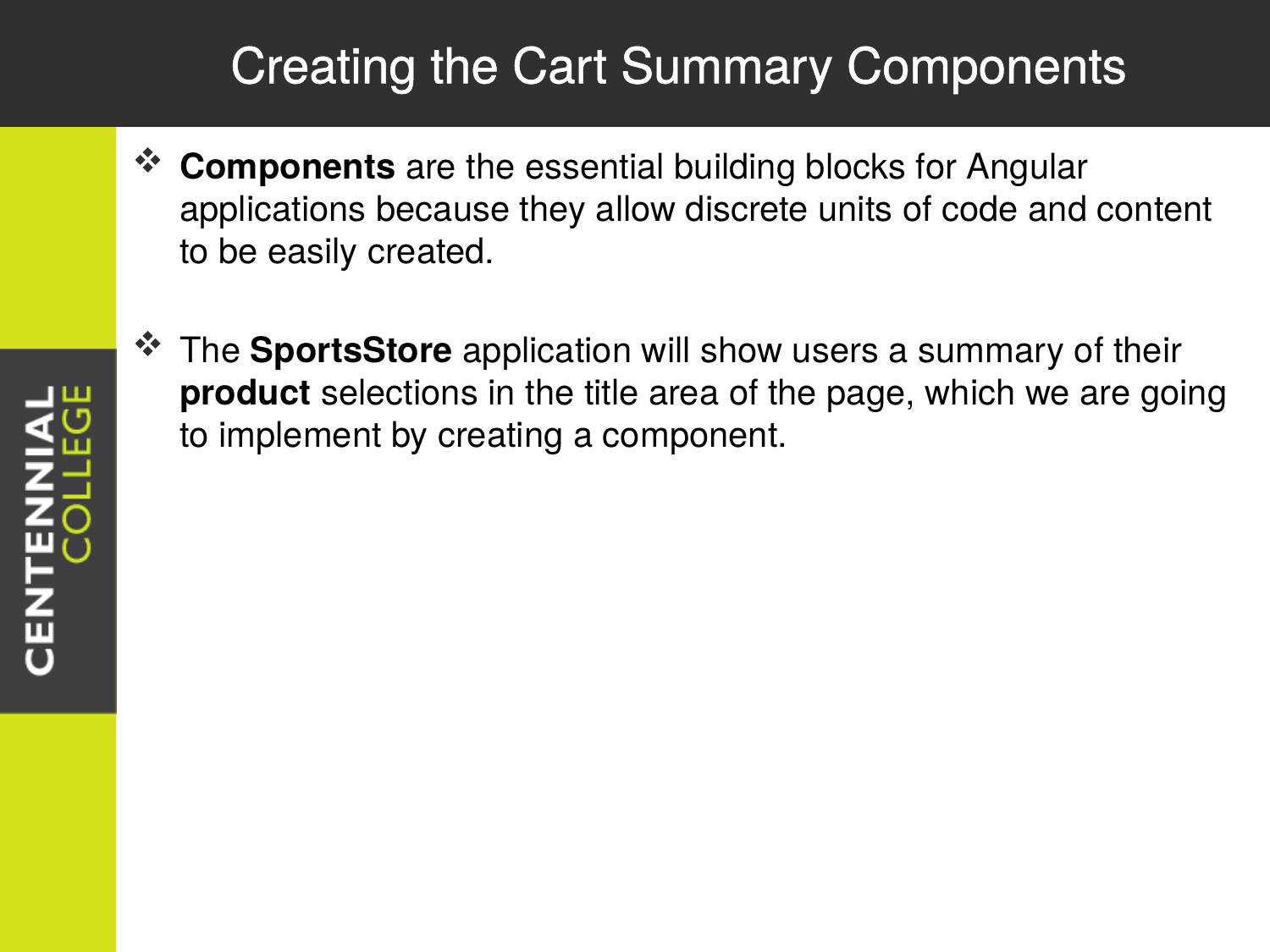

# Creating the Cart Summary Components
Components are the essential building blocks for Angular applications because they allow discrete units of code and content to be easily created.

The SportsStore application will show users a summary of their product selections in the title area of the page, which we are going to implement by creating a component.